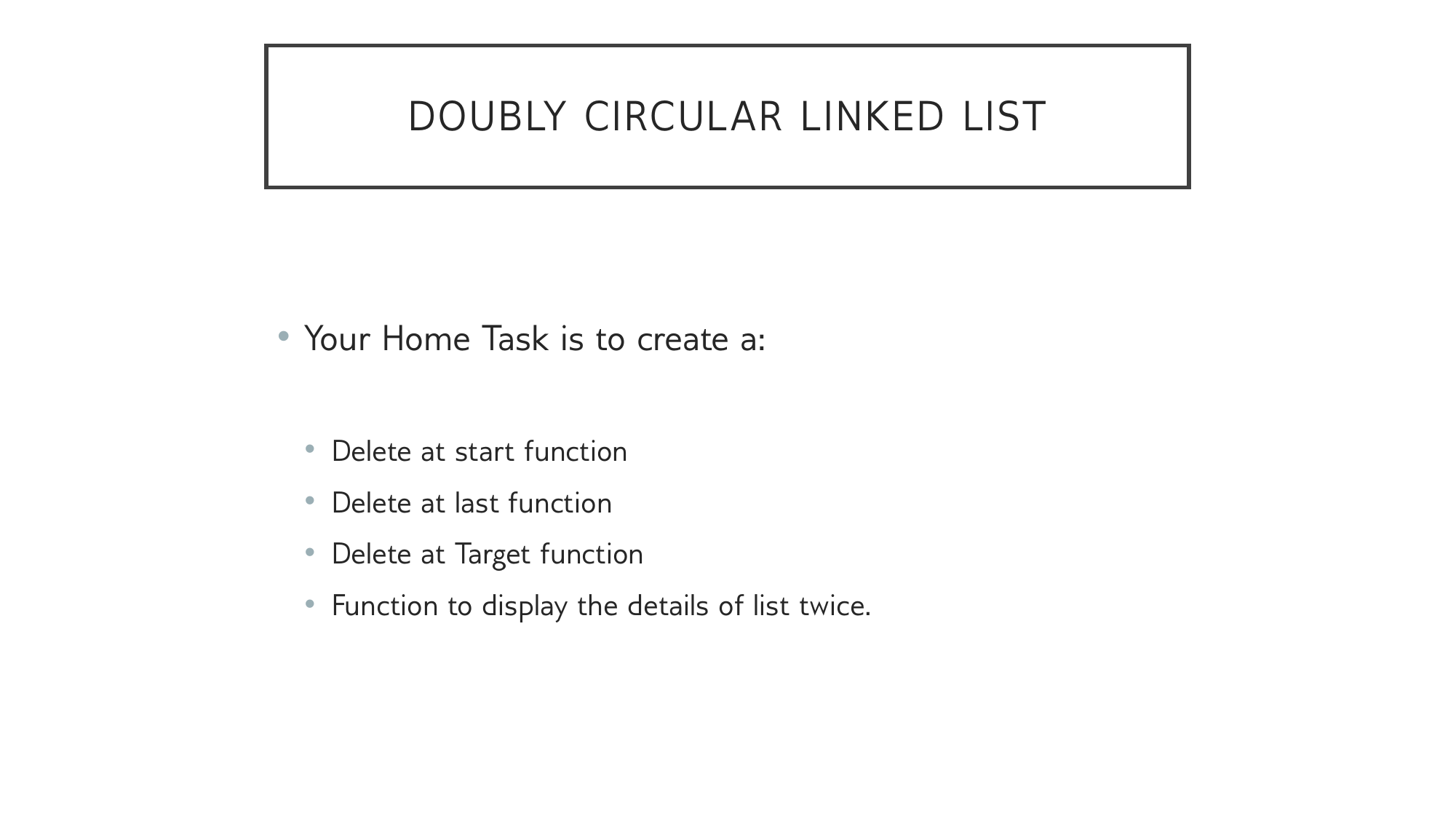

# Doubly circular linked list
Your Home Task is to create a:

Delete at start function
Delete at last function
Delete at Target function
Function to display the details of list twice.